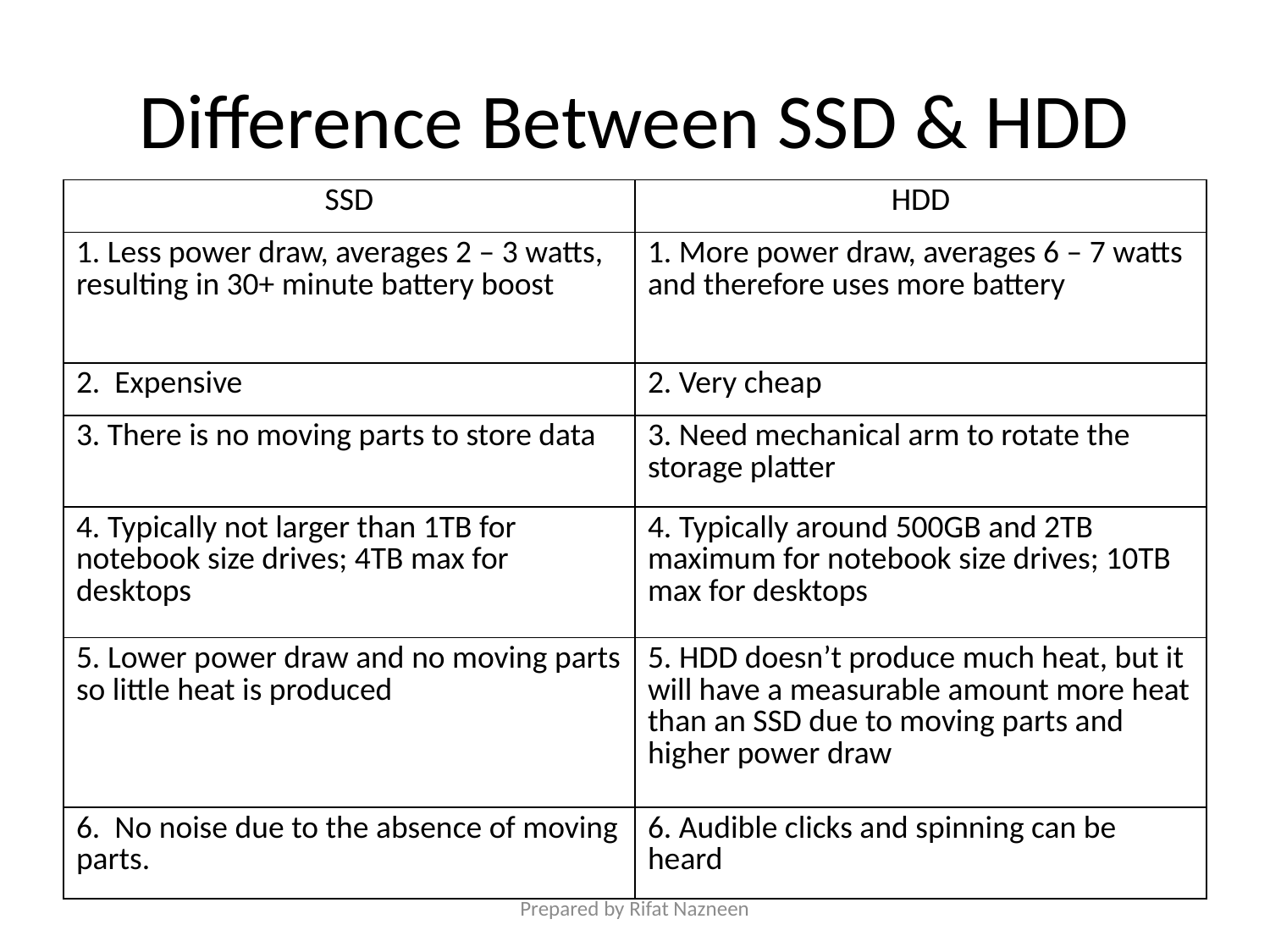

# Difference Between SSD & HDD
| SSD | HDD |
| --- | --- |
| 1. Less power draw, averages 2 – 3 watts, resulting in 30+ minute battery boost | 1. More power draw, averages 6 – 7 watts and therefore uses more battery |
| 2. Expensive | 2. Very cheap |
| 3. There is no moving parts to store data | 3. Need mechanical arm to rotate the storage platter |
| 4. Typically not larger than 1TB for notebook size drives; 4TB max for desktops | 4. Typically around 500GB and 2TB maximum for notebook size drives; 10TB max for desktops |
| 5. Lower power draw and no moving parts so little heat is produced | 5. HDD doesn’t produce much heat, but it will have a measurable amount more heat than an SSD due to moving parts and higher power draw |
| 6. No noise due to the absence of moving parts. | 6. Audible clicks and spinning can be heard |
Prepared by Rifat Nazneen